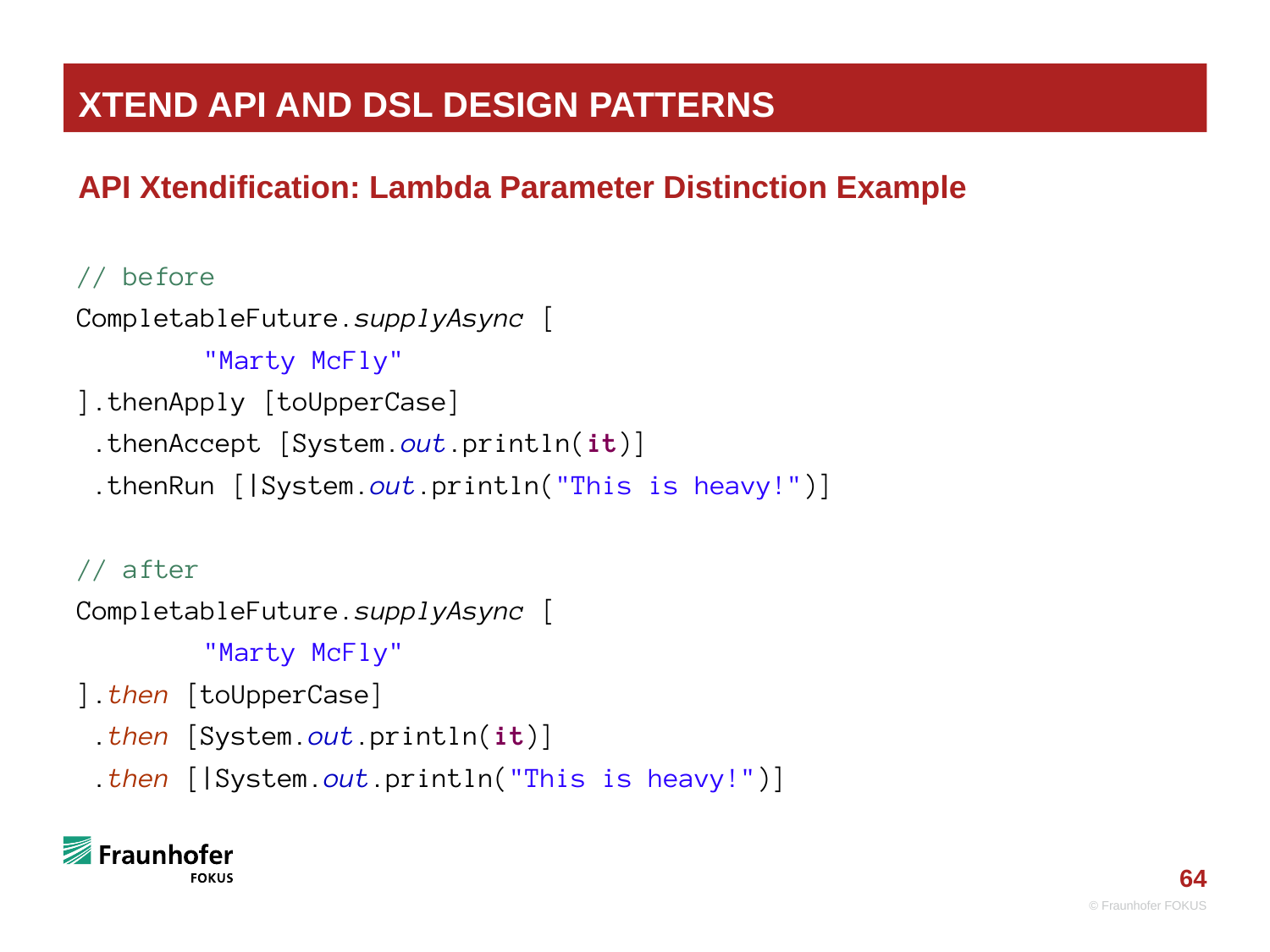

# Xtend API and DSL Design Patterns
API Xtendification: Lambda Parameter Distinction Example
// before
CompletableFuture.supplyAsync [
	"Marty McFly"
].thenApply [toUpperCase]
 .thenAccept [System.out.println(it)]
 .thenRun [|System.out.println("This is heavy!")]

// after
CompletableFuture.supplyAsync [
	"Marty McFly"
].then [toUpperCase]
 .then [System.out.println(it)]
 .then [|System.out.println("This is heavy!")]
© Fraunhofer FOKUS